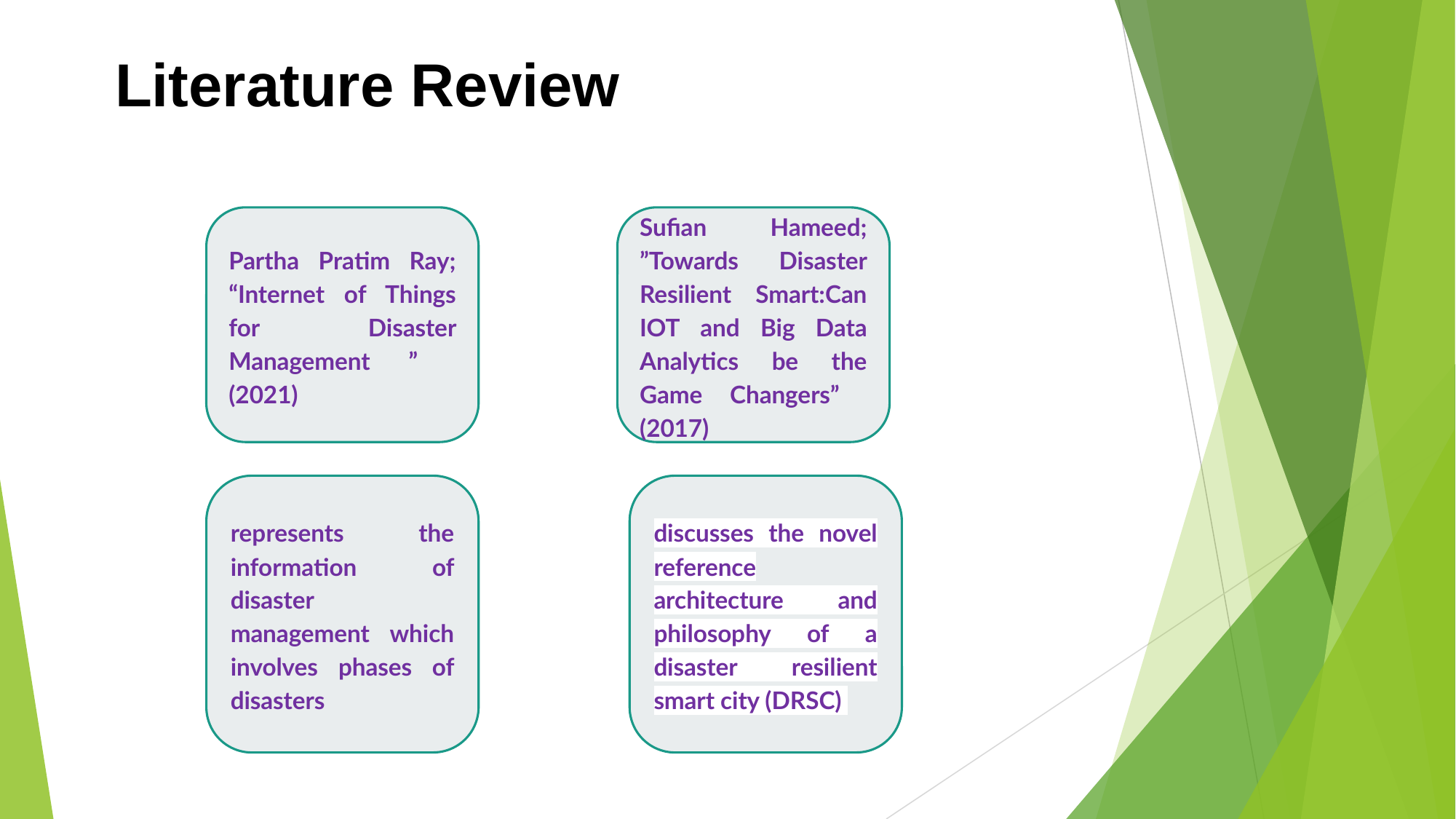

# Literature Review
Partha Pratim Ray; “Internet of Things for Disaster Management ”  (2021)
Sufian Hameed; ”Towards Disaster Resilient Smart:Can IOT and Big Data Analytics be the Game Changers”  (2017)
represents the information of disaster management which involves phases of disasters
discusses the novel reference architecture and philosophy of a disaster resilient smart city (DRSC)